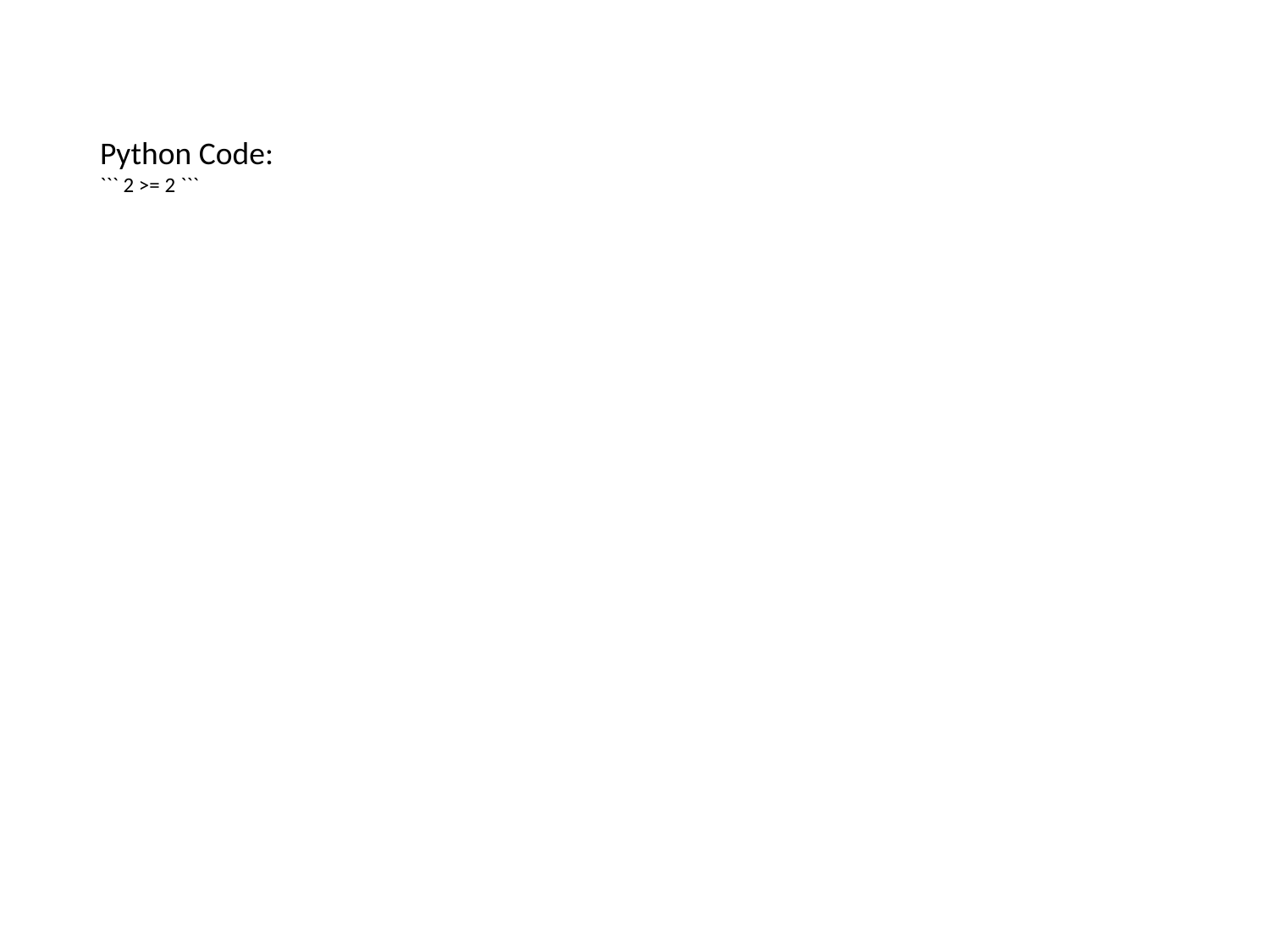

Python Code:
``` 2 >= 2 ```